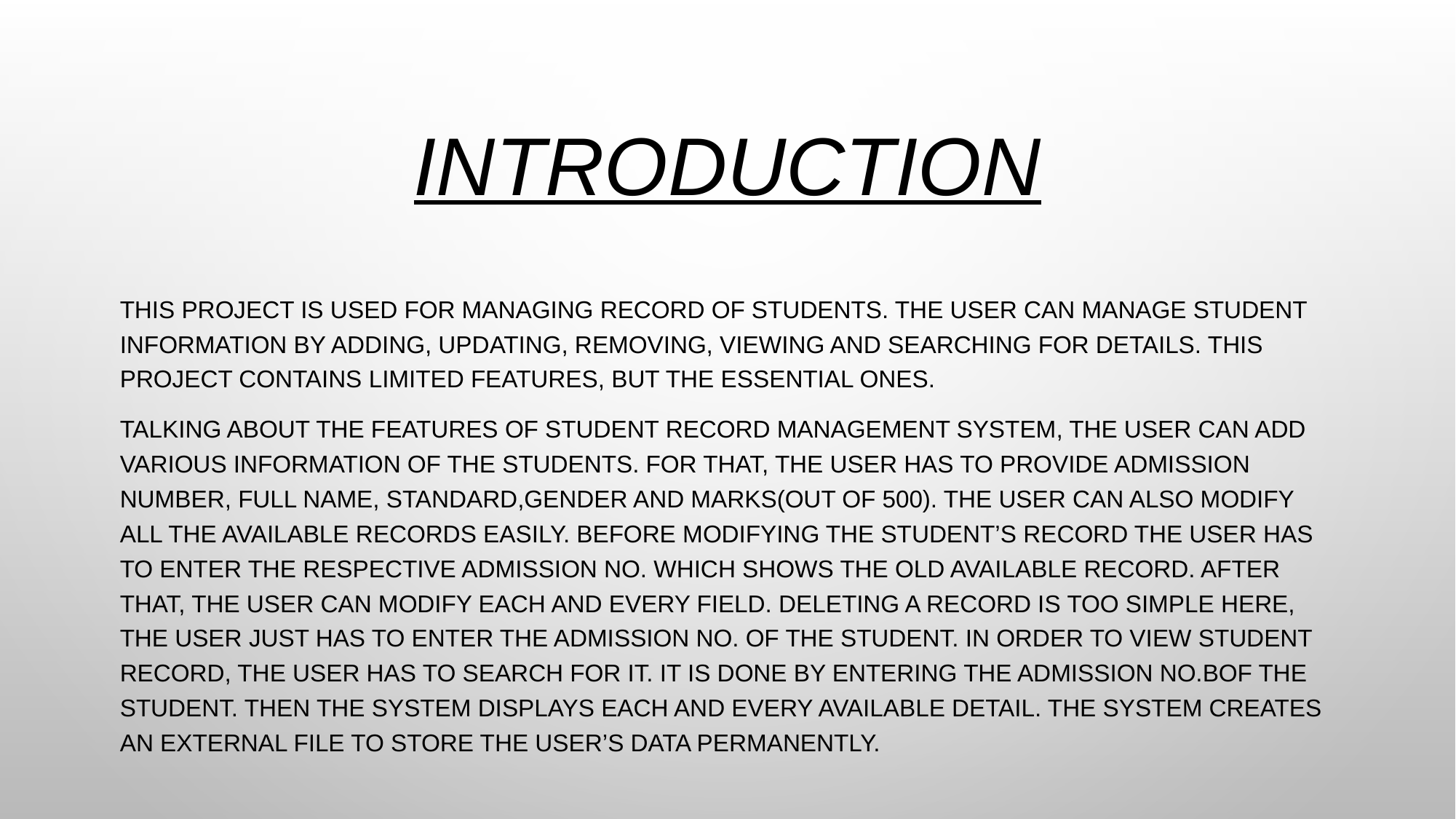

# INTRODUCTION
This project is used for managing record of students. The user can manage student information by adding, updating, removing, viewing and searching for details. This project contains limited features, but the essential ones.
Talking about the features of Student Record management system, the user can add various information of the students. For that, the user has to provide admission number, full name, standard,gender and marks(out of 500). The user can also modify all the available records easily. Before modifying the student’s record the user has to enter the respective admission no. which shows the old available record. After that, the user can modify each and every field. Deleting a record is too simple here, the user just has to enter the admission no. of the student. In order to view student record, the user has to search for it. It is done by entering the admission no.bof the student. Then the system displays each and every available detail. The system creates an external file to store the user’s data permanently.